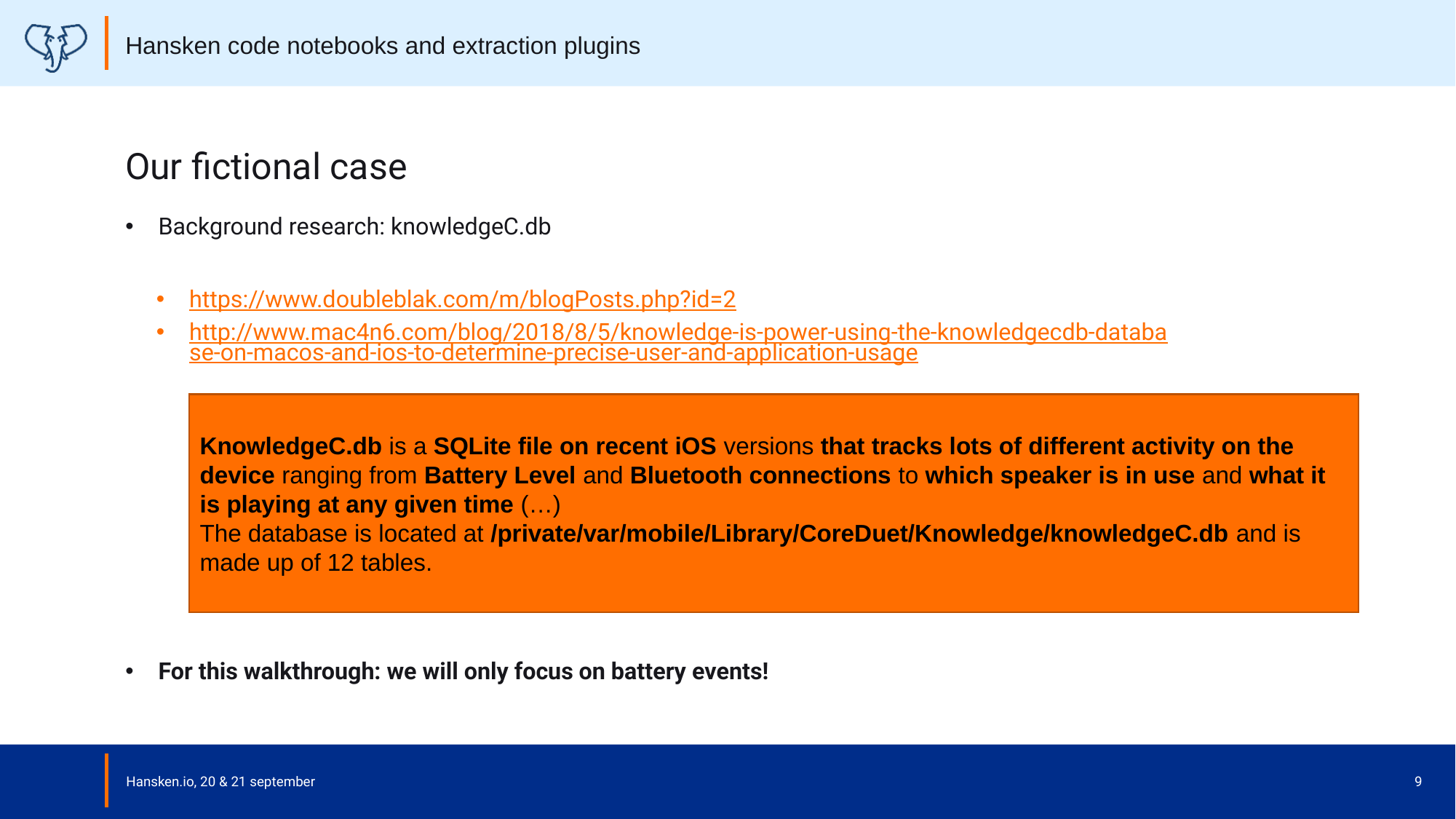

Hansken code notebooks and extraction plugins
# Our fictional case
Background research: knowledgeC.db

https://www.doubleblak.com/m/blogPosts.php?id=2
http://www.mac4n6.com/blog/2018/8/5/knowledge-is-power-using-the-knowledgecdb-database-on-macos-and-ios-to-determine-precise-user-and-application-usage

For this walkthrough: we will only focus on battery events!

KnowledgeC.db is a SQLite file on recent iOS versions that tracks lots of different activity on the device ranging from Battery Level and Bluetooth connections to which speaker is in use and what it is playing at any given time (…)
The database is located at /private/var/mobile/Library/CoreDuet/Knowledge/knowledgeC.db and is made up of 12 tables.
Hansken.io, 20 & 21 september
9